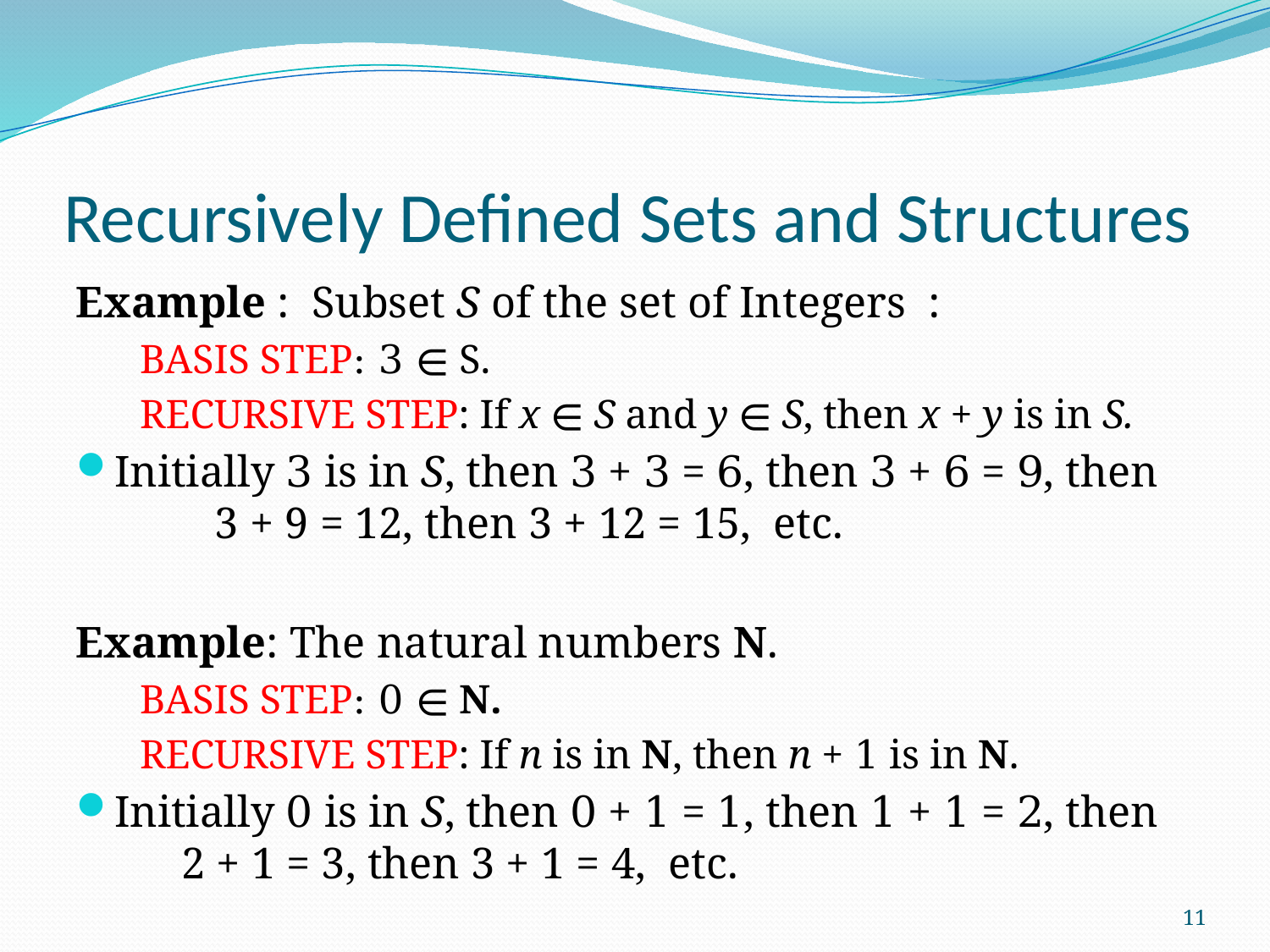

# Recursively Defined Sets and Structures
Example :  Subset S of the set of Integers  :
BASIS STEP: 3 ∊ S.
RECURSIVE STEP: If x ∊ S and y ∊ S, then x + y is in S.
Initially 3 is in S, then 3 + 3 = 6, then 3 + 6 = 9, then             3 + 9 = 12, then 3 + 12 = 15,  etc.

Example: The natural numbers N.
BASIS STEP: 0 ∊ N.
RECURSIVE STEP: If n is in N, then n + 1 is in N.
Initially 0 is in S, then 0 + 1 = 1, then 1 + 1 = 2, then          2 + 1 = 3, then 3 + 1 = 4,  etc.
11